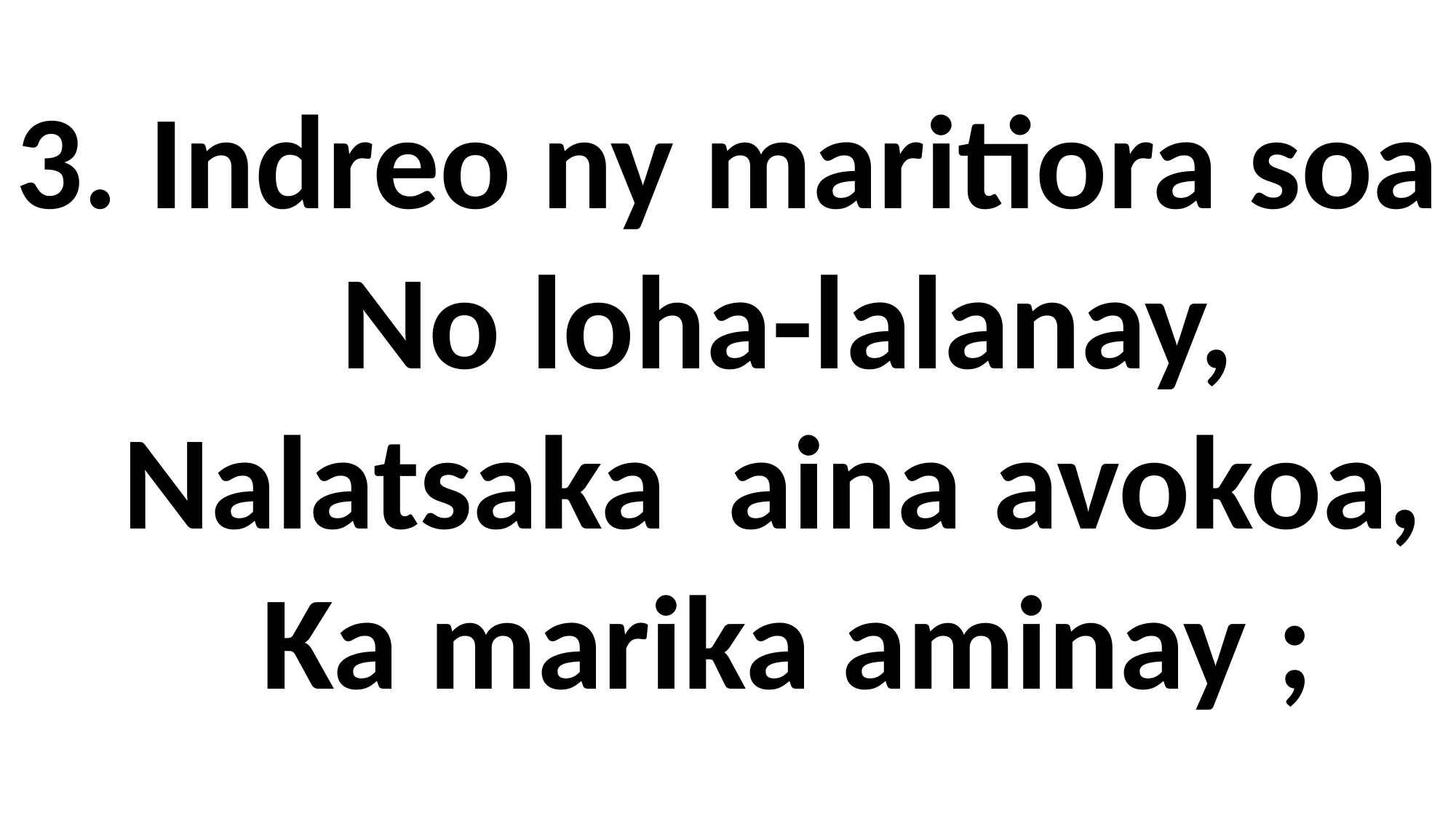

3. Indreo ny maritiora soa
    No loha-lalanay,
   Nalatsaka  aina avokoa,
    Ka marika aminay ;